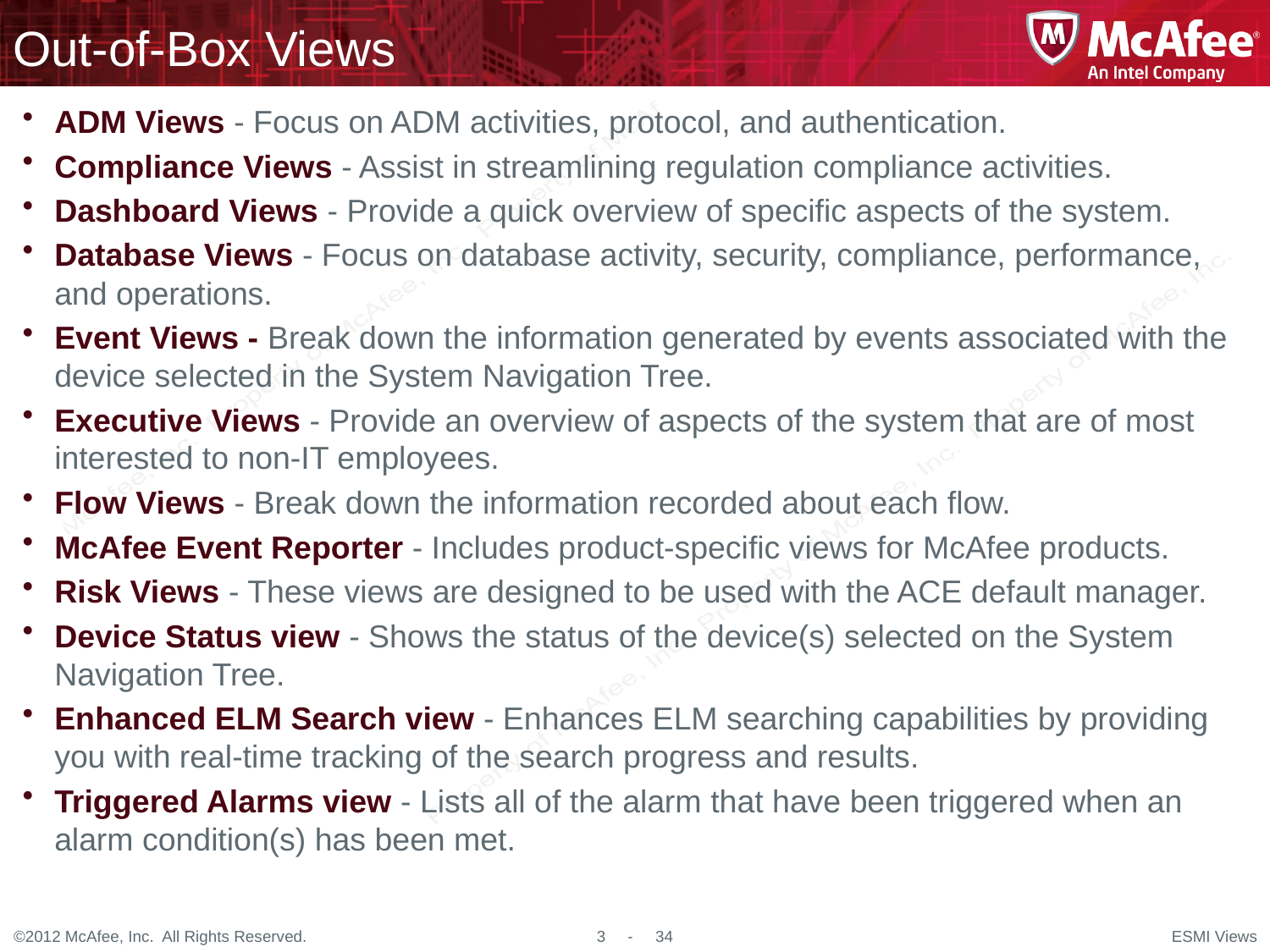

# Out-of-Box Views
ADM Views - Focus on ADM activities, protocol, and authentication.
Compliance Views - Assist in streamlining regulation compliance activities.
Dashboard Views - Provide a quick overview of specific aspects of the system.
Database Views - Focus on database activity, security, compliance, performance, and operations.
Event Views - Break down the information generated by events associated with the device selected in the System Navigation Tree.
Executive Views - Provide an overview of aspects of the system that are of most interested to non-IT employees.
Flow Views - Break down the information recorded about each flow.
McAfee Event Reporter - Includes product-specific views for McAfee products.
Risk Views - These views are designed to be used with the ACE default manager.
Device Status view - Shows the status of the device(s) selected on the System Navigation Tree.
Enhanced ELM Search view - Enhances ELM searching capabilities by providing you with real-time tracking of the search progress and results.
Triggered Alarms view - Lists all of the alarm that have been triggered when an alarm condition(s) has been met.
ESMI Views